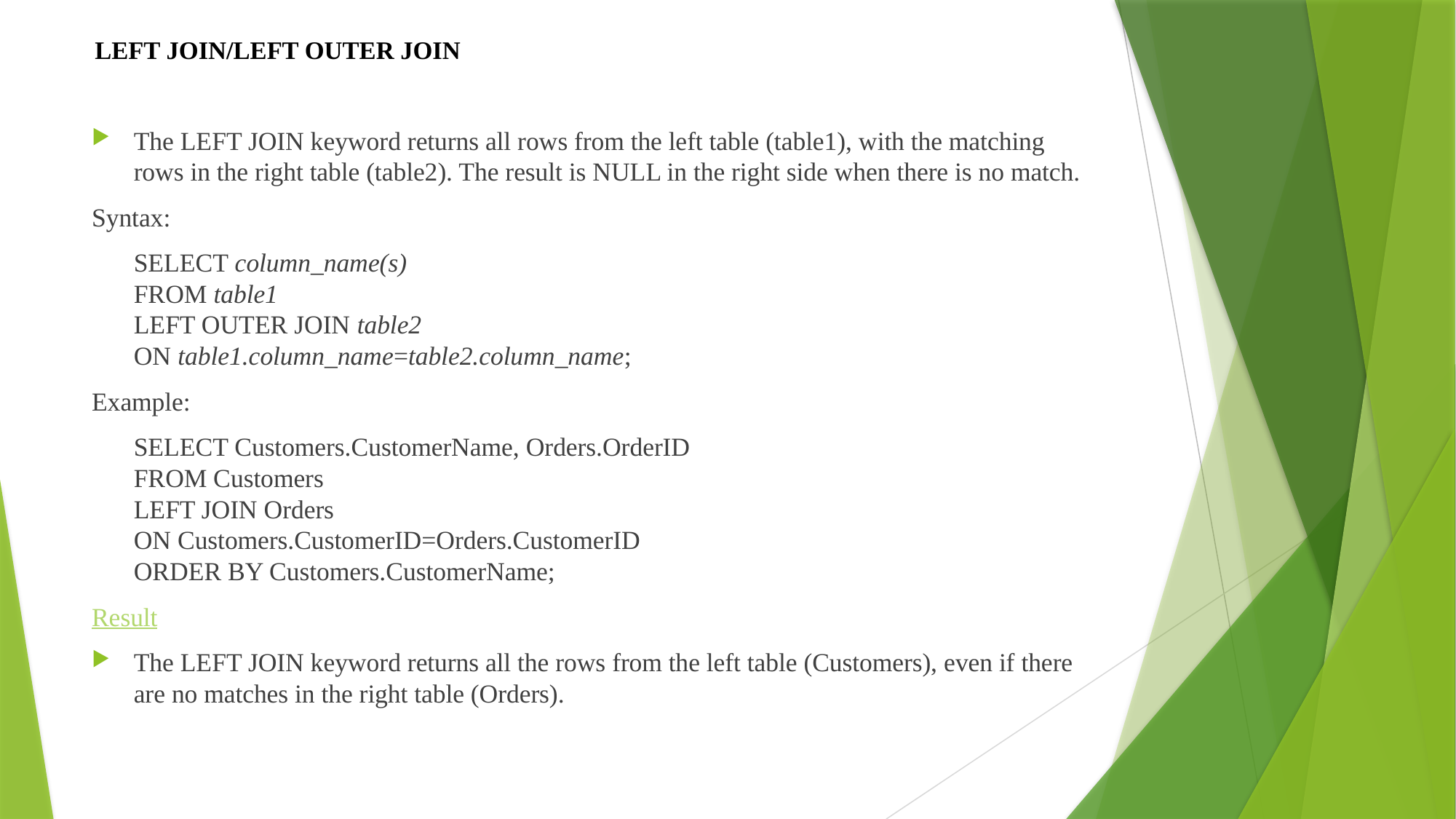

# LEFT JOIN/LEFT OUTER JOIN
The LEFT JOIN keyword returns all rows from the left table (table1), with the matching rows in the right table (table2). The result is NULL in the right side when there is no match.
Syntax:
	SELECT column_name(s)
FROM table1
LEFT OUTER JOIN table2
ON table1.column_name=table2.column_name;
Example:
	SELECT Customers.CustomerName, Orders.OrderID
FROM Customers
LEFT JOIN Orders
ON Customers.CustomerID=Orders.CustomerID
ORDER BY Customers.CustomerName;
Result
The LEFT JOIN keyword returns all the rows from the left table (Customers), even if there are no matches in the right table (Orders).